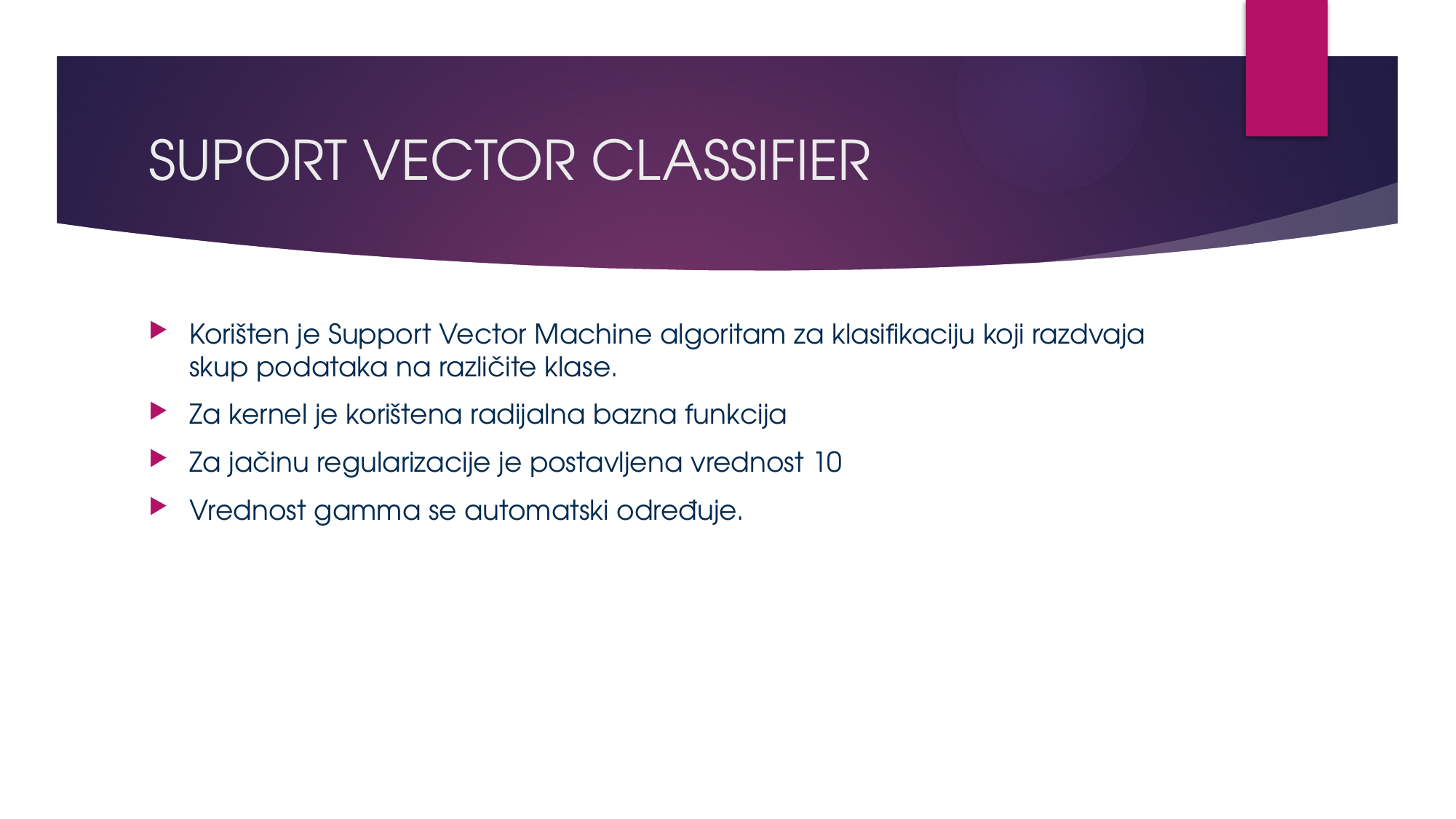

# SUPORT VECTOR CLASSIFIER
Korišten je Support Vector Machine algoritam za klasifikaciju koji razdvaja skup podataka na različite klase.
Za kernel je korištena radijalna bazna funkcija
Za jačinu regularizacije je postavljena vrednost 10
Vrednost gamma se automatski određuje.